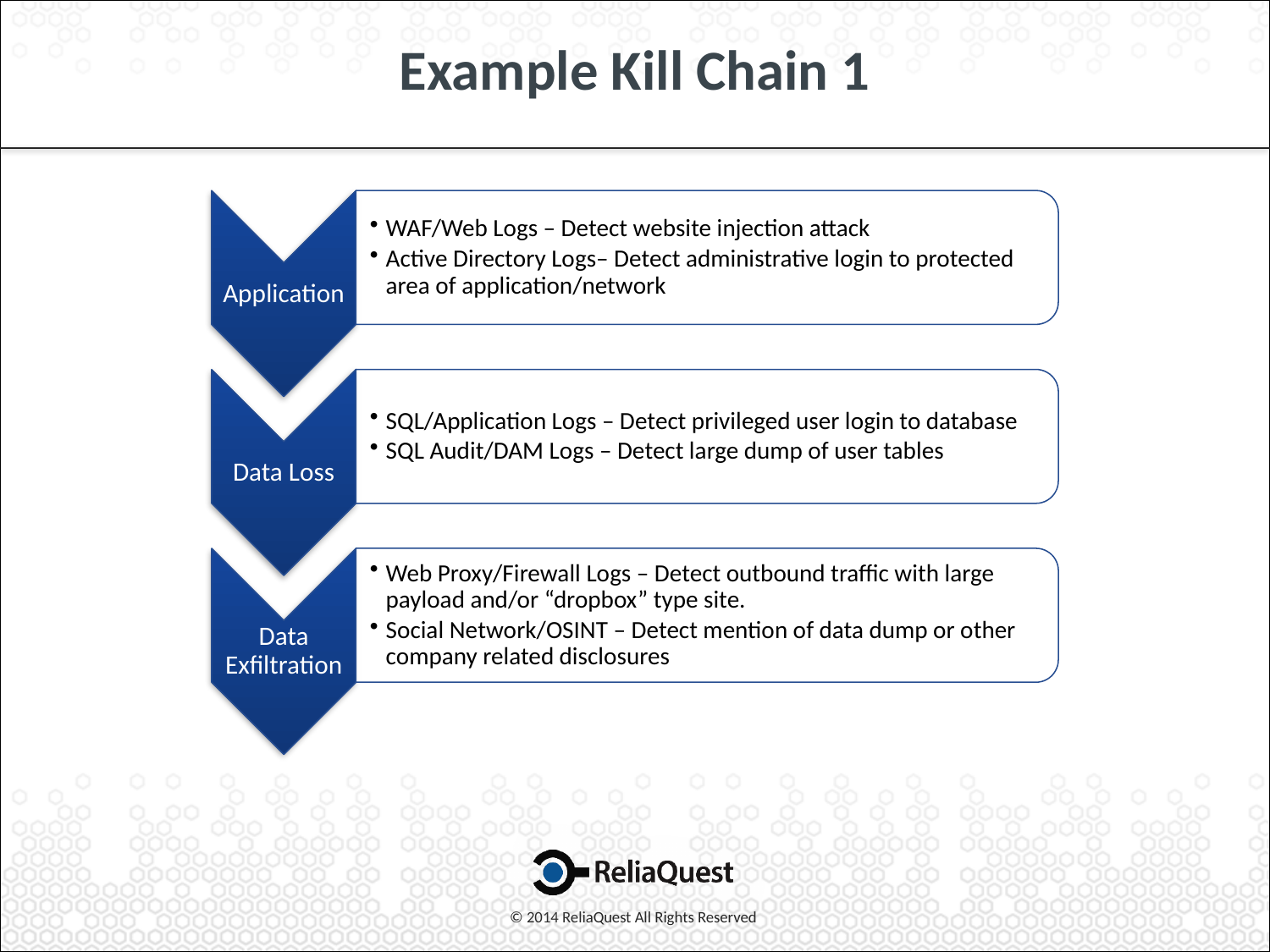

# Example Kill Chain 1
Application
WAF/Web Logs – Detect website injection attack
Active Directory Logs– Detect administrative login to protected area of application/network
Data Loss
SQL/Application Logs – Detect privileged user login to database
SQL Audit/DAM Logs – Detect large dump of user tables
Data Exfiltration
Web Proxy/Firewall Logs – Detect outbound traffic with large payload and/or “dropbox” type site.
Social Network/OSINT – Detect mention of data dump or other company related disclosures